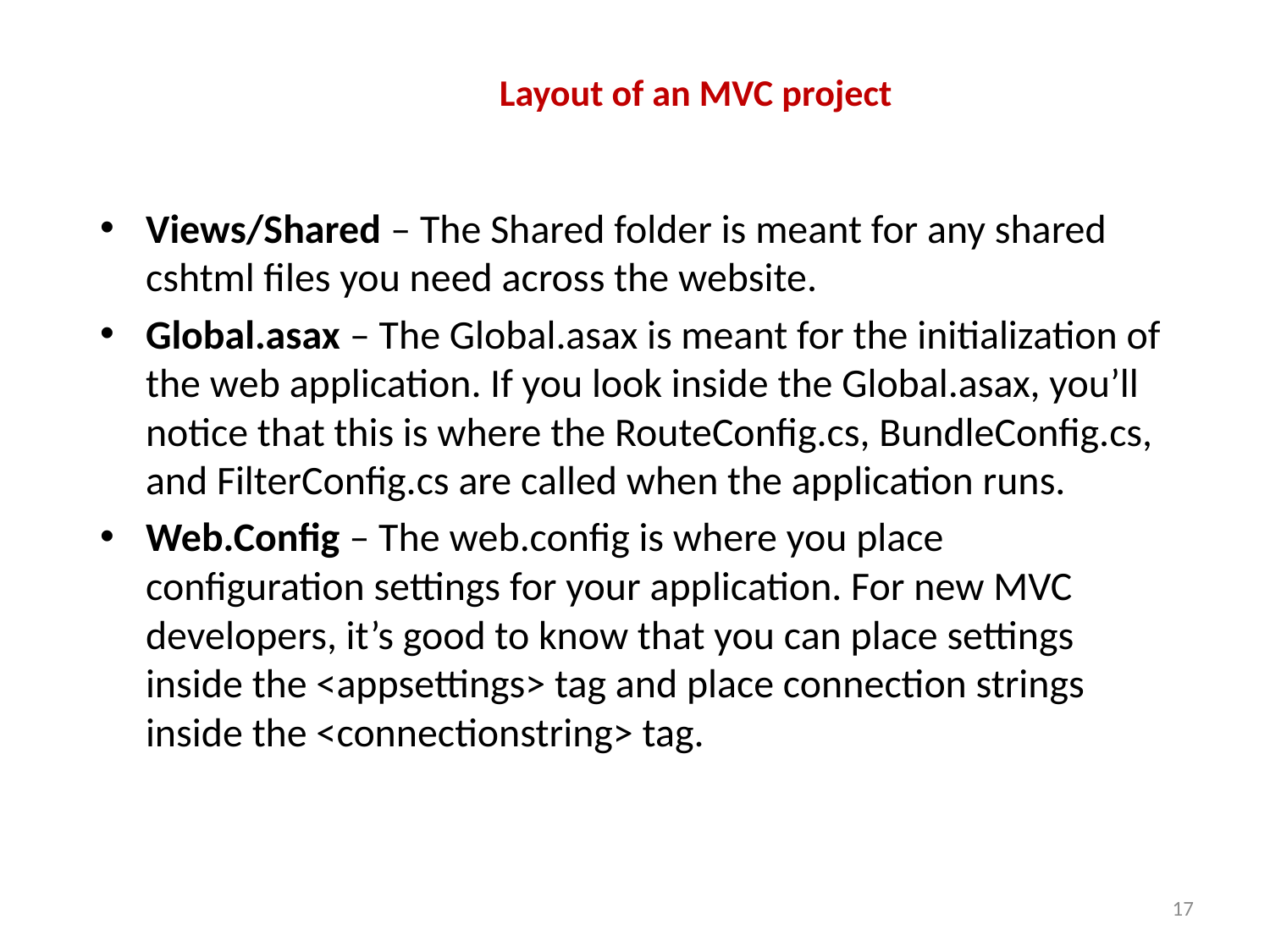

# Layout of an MVC project
Views/Shared – The Shared folder is meant for any shared cshtml files you need across the website.
Global.asax – The Global.asax is meant for the initialization of the web application. If you look inside the Global.asax, you’ll notice that this is where the RouteConfig.cs, BundleConfig.cs, and FilterConfig.cs are called when the application runs.
Web.Config – The web.config is where you place configuration settings for your application. For new MVC developers, it’s good to know that you can place settings inside the <appsettings> tag and place connection strings inside the <connectionstring> tag.

17